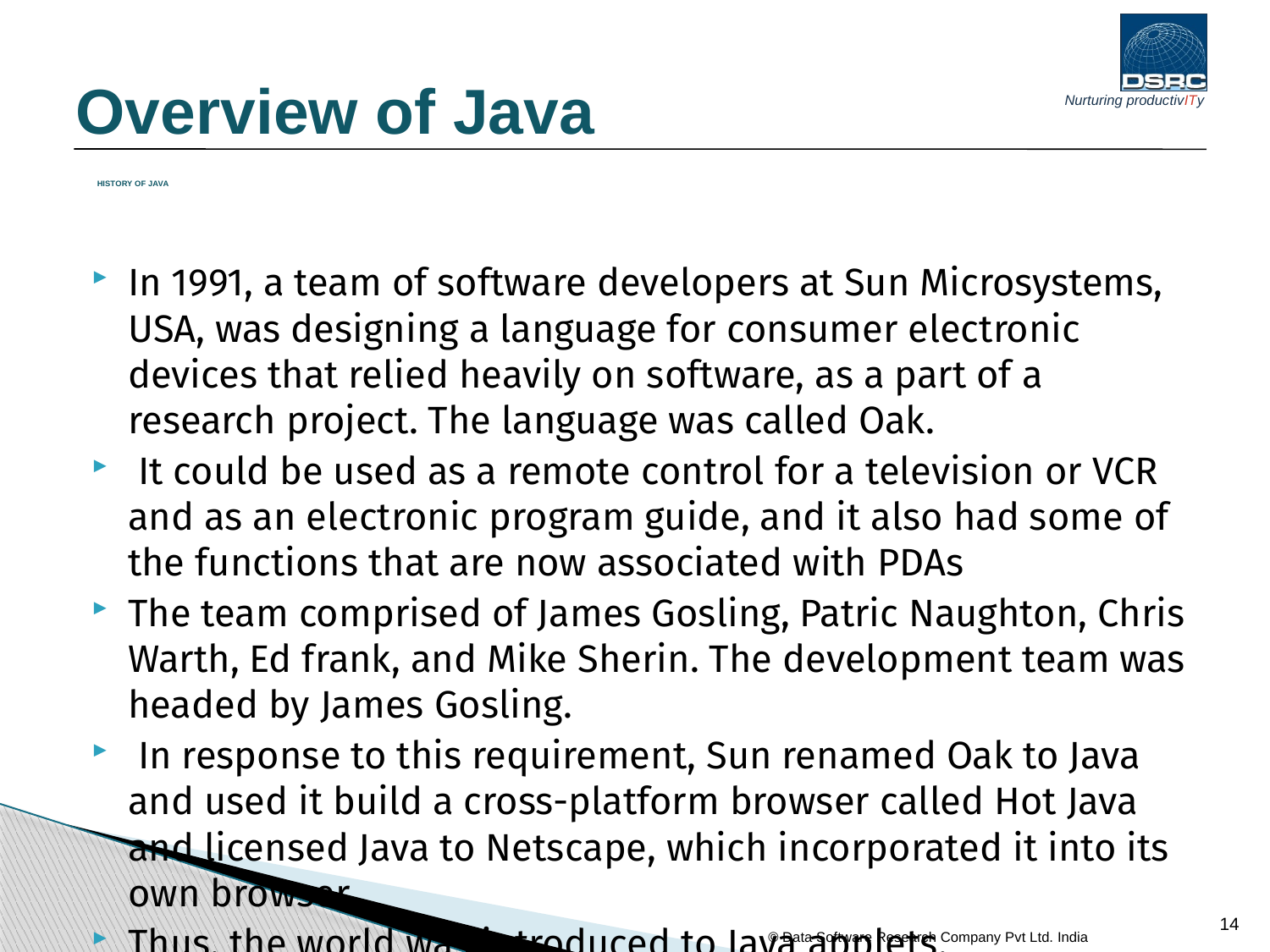

Overview of Java
# HISTORY OF JAVA

In 1991, a team of software developers at Sun Microsystems, USA, was designing a language for consumer electronic devices that relied heavily on software, as a part of a research project. The language was called Oak.
 It could be used as a remote control for a television or VCR and as an electronic program guide, and it also had some of the functions that are now associated with PDAs
The team comprised of James Gosling, Patric Naughton, Chris Warth, Ed frank, and Mike Sherin. The development team was headed by James Gosling.
 In response to this requirement, Sun renamed Oak to Java and used it build a cross-platform browser called Hot Java and licensed Java to Netscape, which incorporated it into its own browser.
Thus, the world was introduced to Java applets.

14